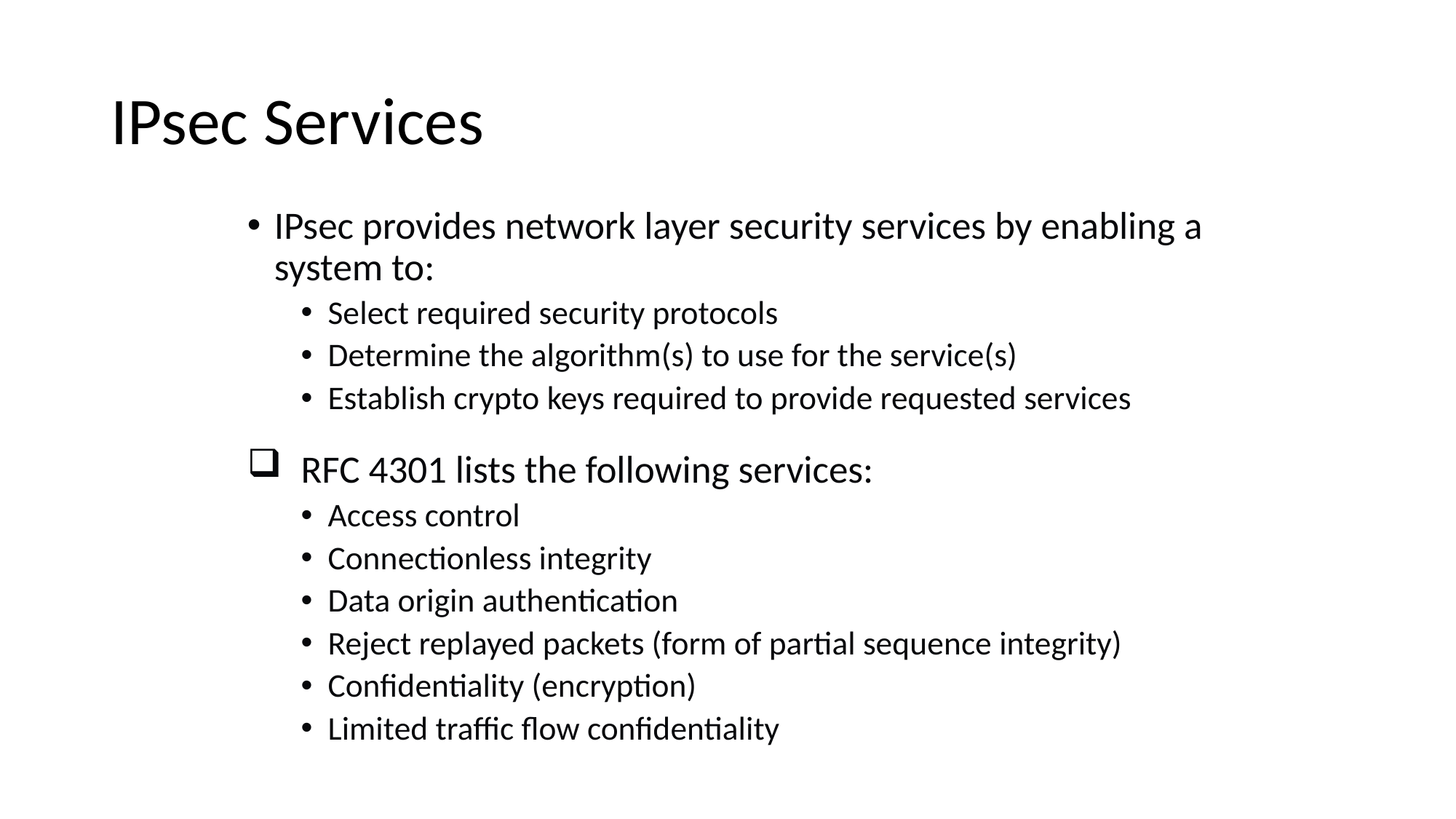

# IPsec Services
IPsec provides network layer security services by enabling a system to:
Select required security protocols
Determine the algorithm(s) to use for the service(s)
Establish crypto keys required to provide requested services
RFC 4301 lists the following services:
Access control
Connectionless integrity
Data origin authentication
Reject replayed packets (form of partial sequence integrity)
Confidentiality (encryption)
Limited traffic flow confidentiality